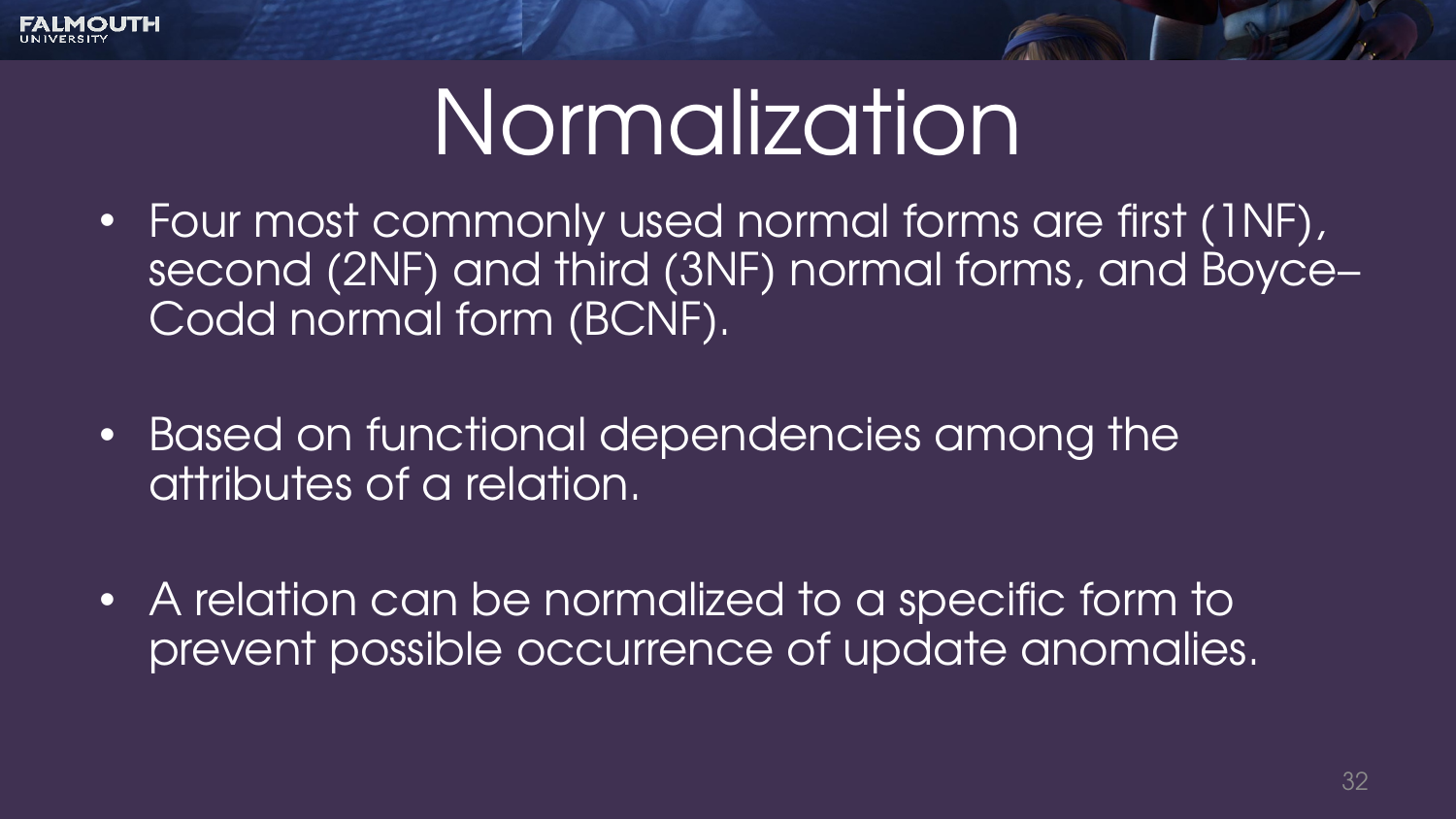

# Normalization
Four most commonly used normal forms are first (1NF), second (2NF) and third (3NF) normal forms, and Boyce–Codd normal form (BCNF).

Based on functional dependencies among the attributes of a relation.

A relation can be normalized to a specific form to prevent possible occurrence of update anomalies.
32